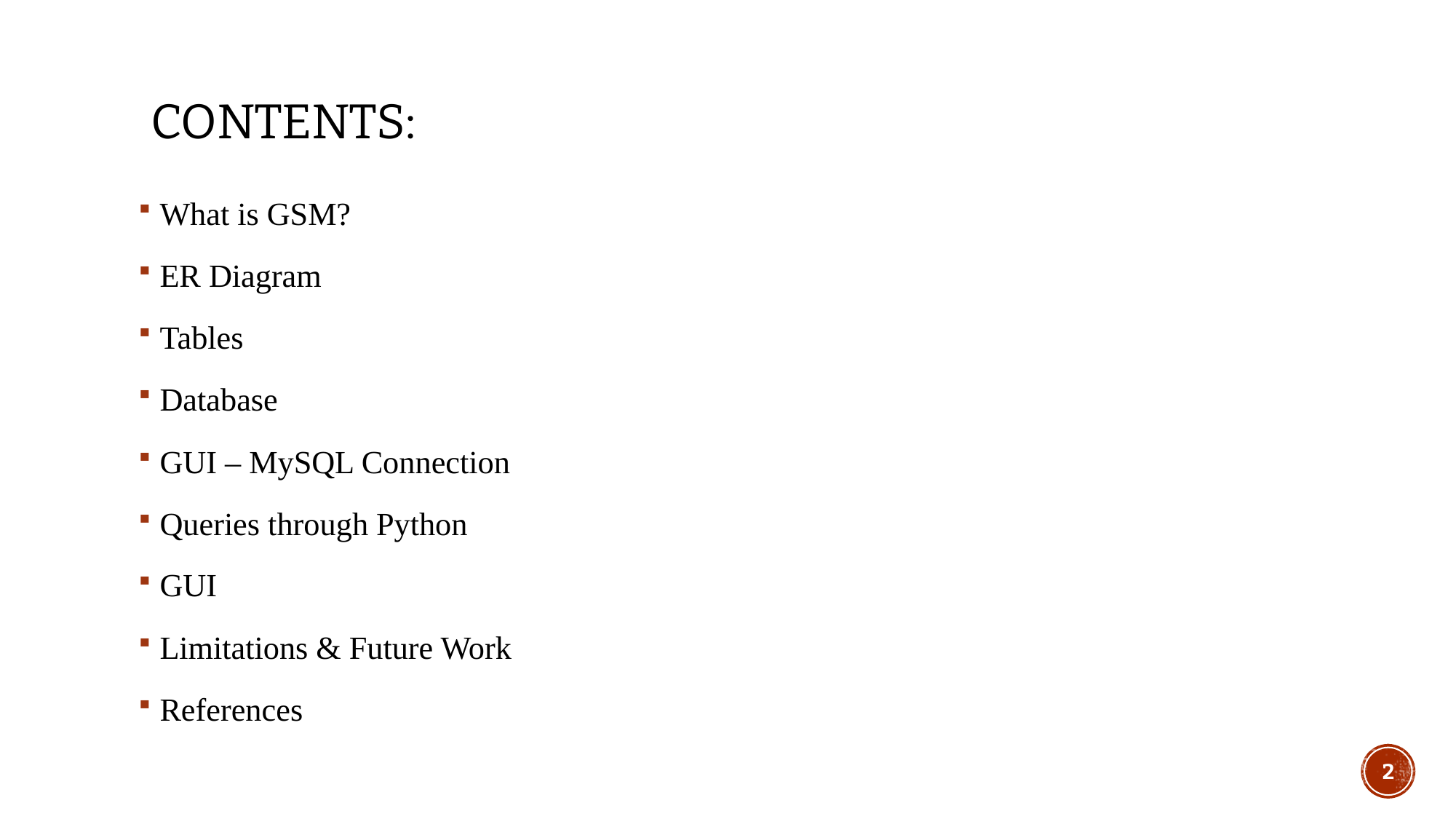

# Contents:
What is GSM?
ER Diagram
Tables
Database
GUI – MySQL Connection
Queries through Python
GUI
Limitations & Future Work
References

2